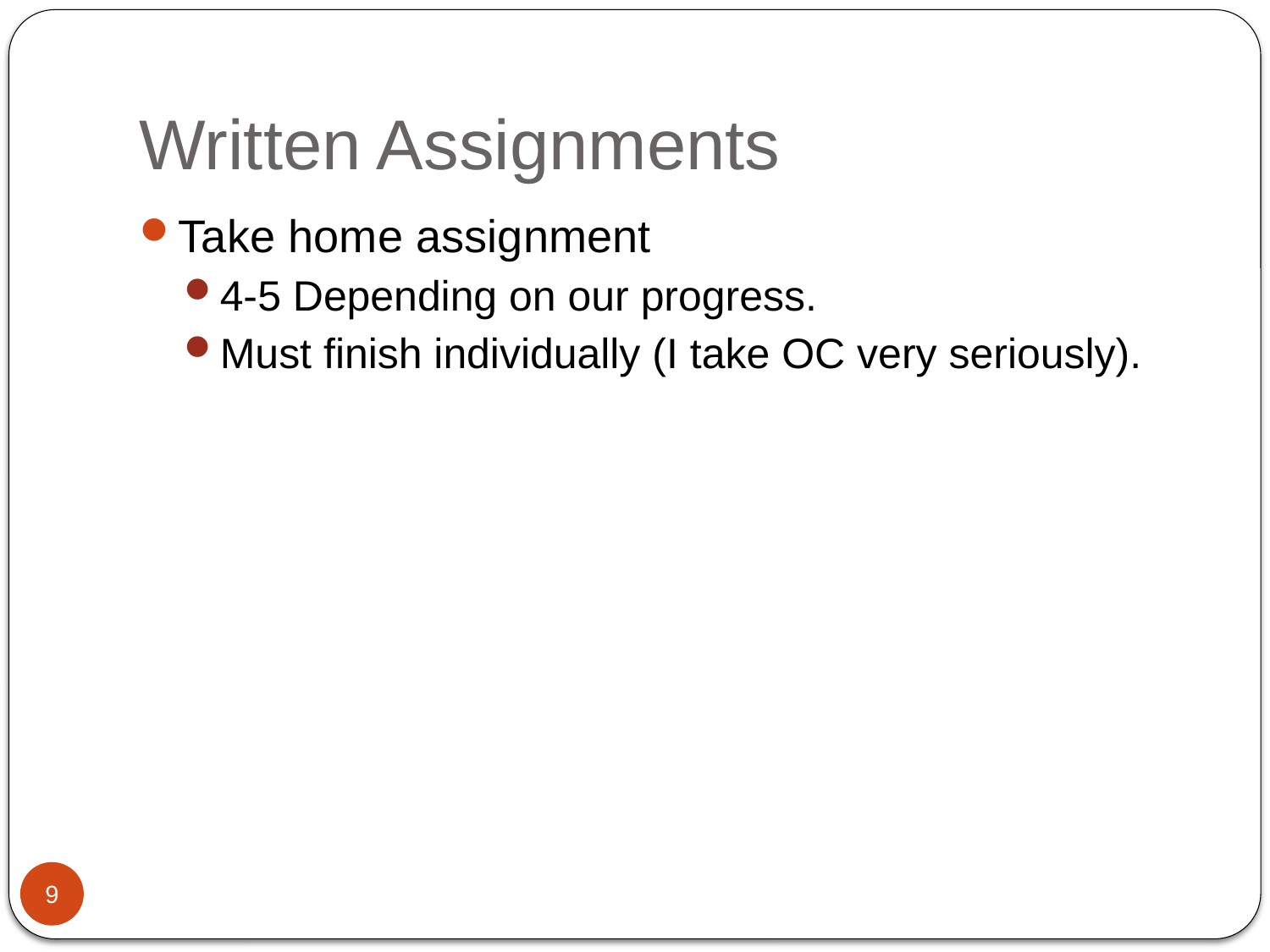

# Written Assignments
Take home assignment
4-5 Depending on our progress.
Must finish individually (I take OC very seriously).
9